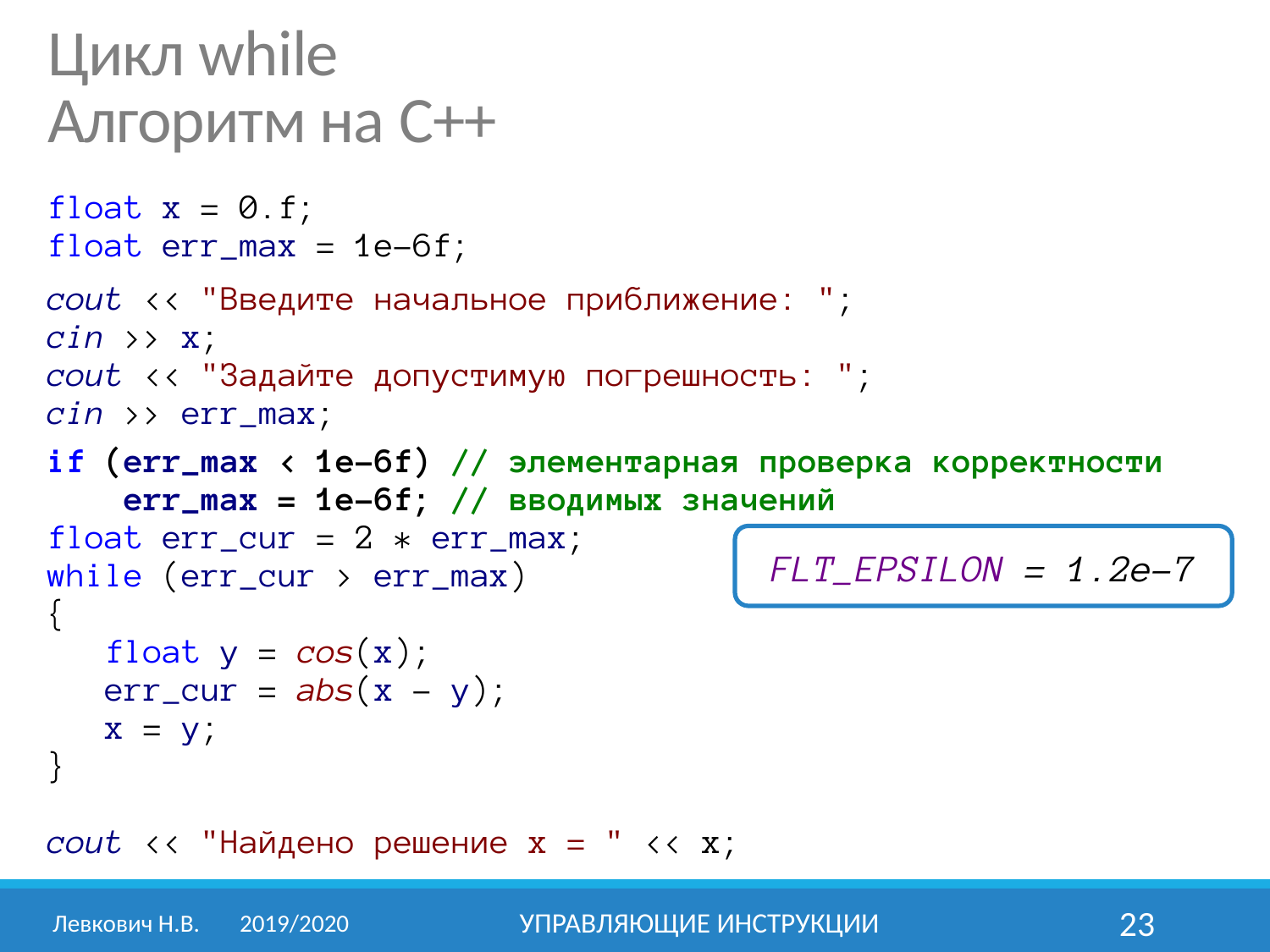

Цикл while
Алгоритм на C++
float x = 0.f;
float err_max = 1e-6f;
cout << "Введите начальное приближение: ";
cin >> x;
cout << "Задайте допустимую погрешность: ";
cin >> err_max;
if (err_max < 1e-6f) // элементарная проверка корректности
    err_max = 1e-6f; // вводимых значений
float err_cur = 2 * err_max;
while (err_cur > err_max)
{
   float y = cos(x);
   err_cur = abs(x - y);
   x = y;
}

cout << "Найдено решение x = " << x;
FLT_EPSILON = 1.2e-7
Левкович Н.В.	2019/2020
Управляющие инструкции
23